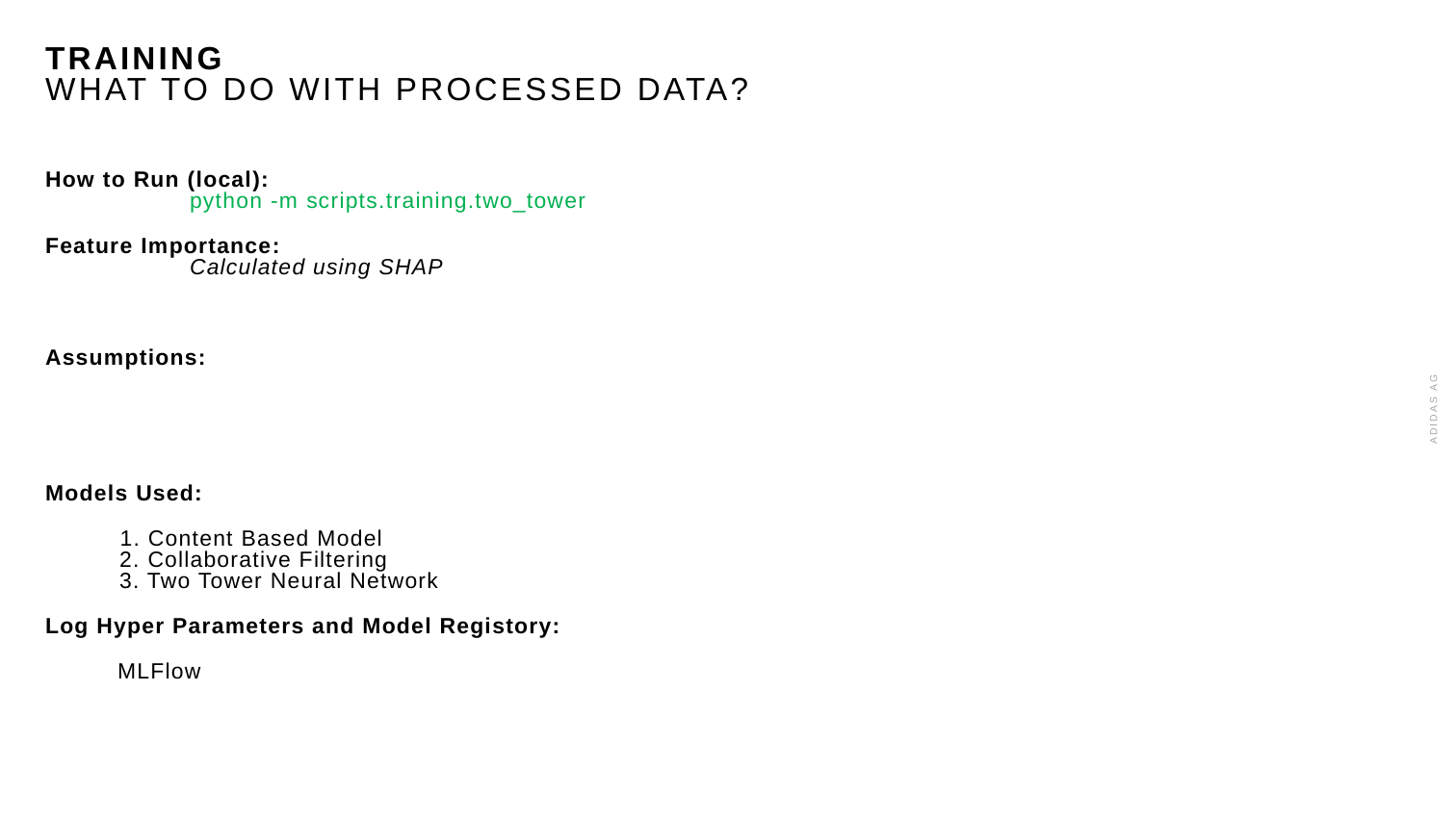

# Training
What to do with PROCESSED DATA?
How to Run (local):
	python -m scripts.training.two_tower
Feature Importance:
	Calculated using SHAP

Assumptions:

Models Used:
          1. Content Based Model
          2. Collaborative Filtering
          3. Two Tower Neural Network
Log Hyper Parameters and Model Registory:
MLFlow
Adidas AG
7